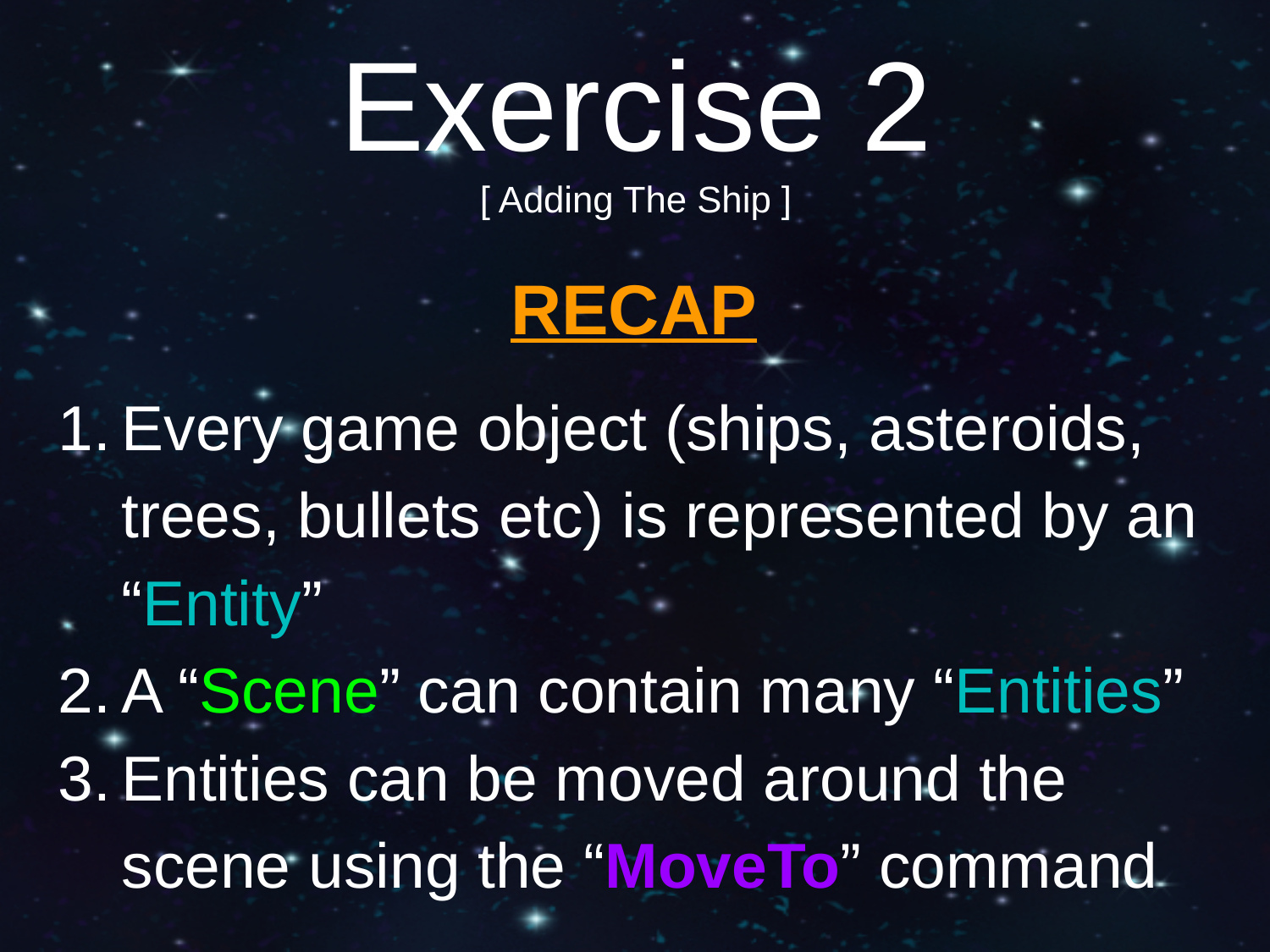

Exercise 2
[ Adding The Ship ]
RECAP

Every game object (ships, asteroids, trees, bullets etc) is represented by an “Entity”
A “Scene” can contain many “Entities”
Entities can be moved around the scene using the “MoveTo” command